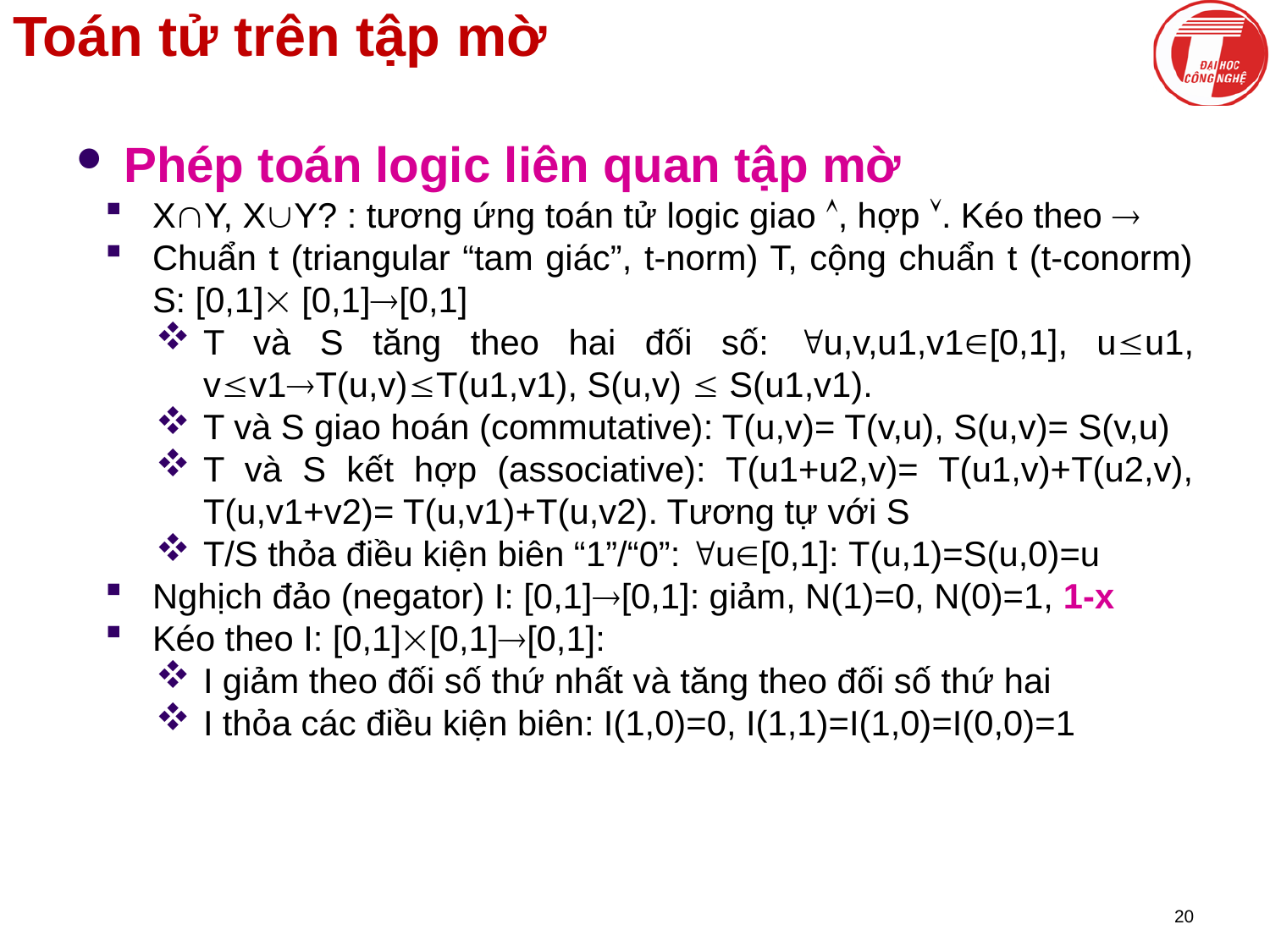

# Toán tử trên tập mờ
Phép toán logic liên quan tập mờ
X∩Y, X∪Y? : tương ứng toán tử logic giao ∧, hợp ∨. Kéo theo →
Chuẩn t (triangular “tam giác”, t-norm) T, cộng chuẩn t (t-conorm) S: [0,1]× [0,1]→[0,1]
T và S tăng theo hai đối số: ∀u,v,u1,v1∈[0,1], u≤u1, v≤v1→T(u,v)≤T(u1,v1), S(u,v) ≤ S(u1,v1).
T và S giao hoán (commutative): T(u,v)= T(v,u), S(u,v)= S(v,u)
T và S kết hợp (associative): T(u1+u2,v)= T(u1,v)+T(u2,v), T(u,v1+v2)= T(u,v1)+T(u,v2). Tương tự với S
T/S thỏa điều kiện biên “1”/“0”: ∀u∈[0,1]: T(u,1)=S(u,0)=u
Nghịch đảo (negator) I: [0,1]→[0,1]: giảm, N(1)=0, N(0)=1, 1-x
Kéo theo I: [0,1]×[0,1]→[0,1]:
I giảm theo đối số thứ nhất và tăng theo đối số thứ hai
I thỏa các điều kiện biên: I(1,0)=0, I(1,1)=I(1,0)=I(0,0)=1
20